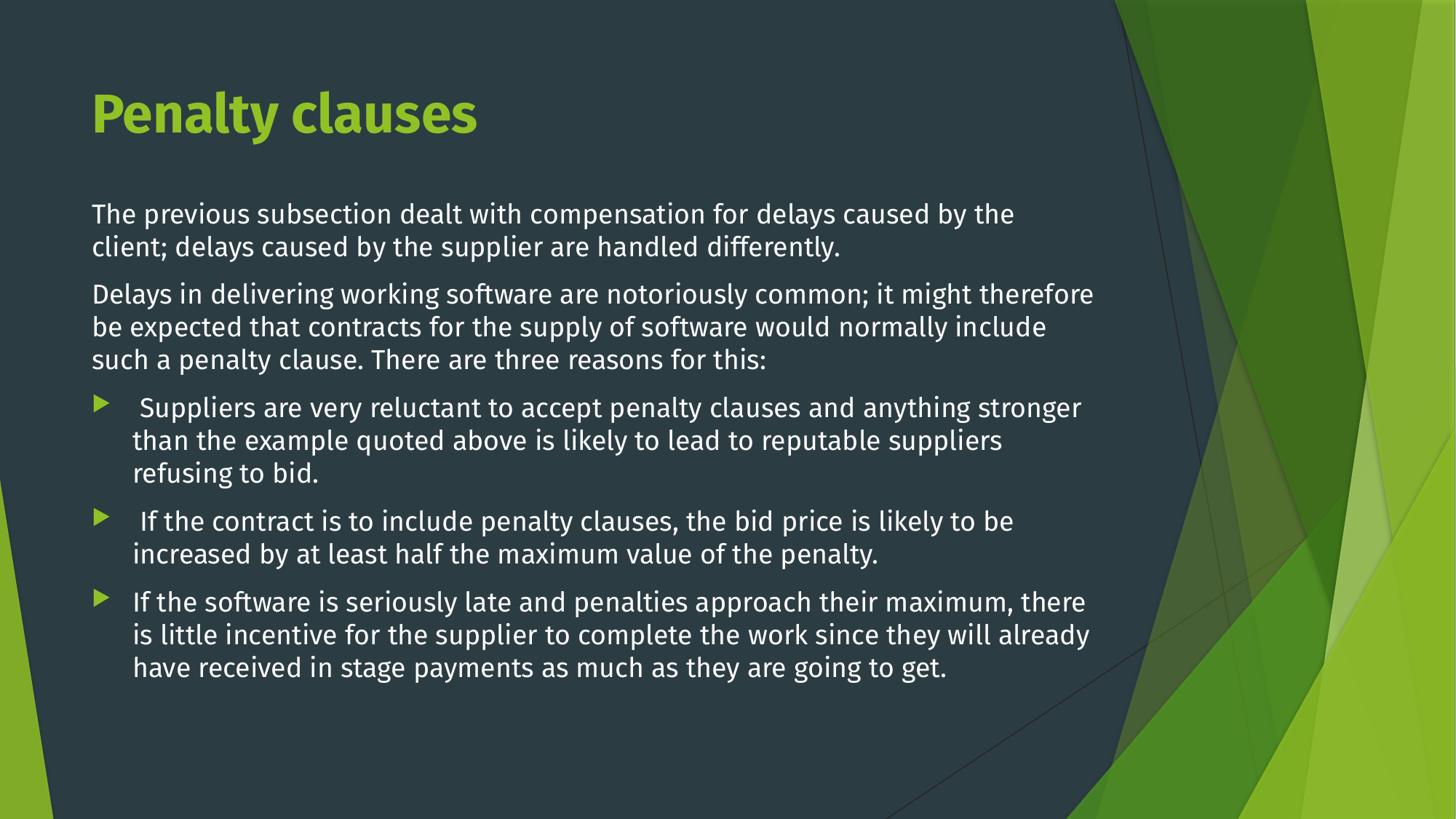

# Penalty clauses
The previous subsection dealt with compensation for delays caused by the client; delays caused by the supplier are handled differently.
Delays in delivering working software are notoriously common; it might therefore be expected that contracts for the supply of software would normally include such a penalty clause. There are three reasons for this:
 Suppliers are very reluctant to accept penalty clauses and anything stronger than the example quoted above is likely to lead to reputable suppliers refusing to bid.
 If the contract is to include penalty clauses, the bid price is likely to be increased by at least half the maximum value of the penalty.
If the software is seriously late and penalties approach their maximum, there is little incentive for the supplier to complete the work since they will already have received in stage payments as much as they are going to get.